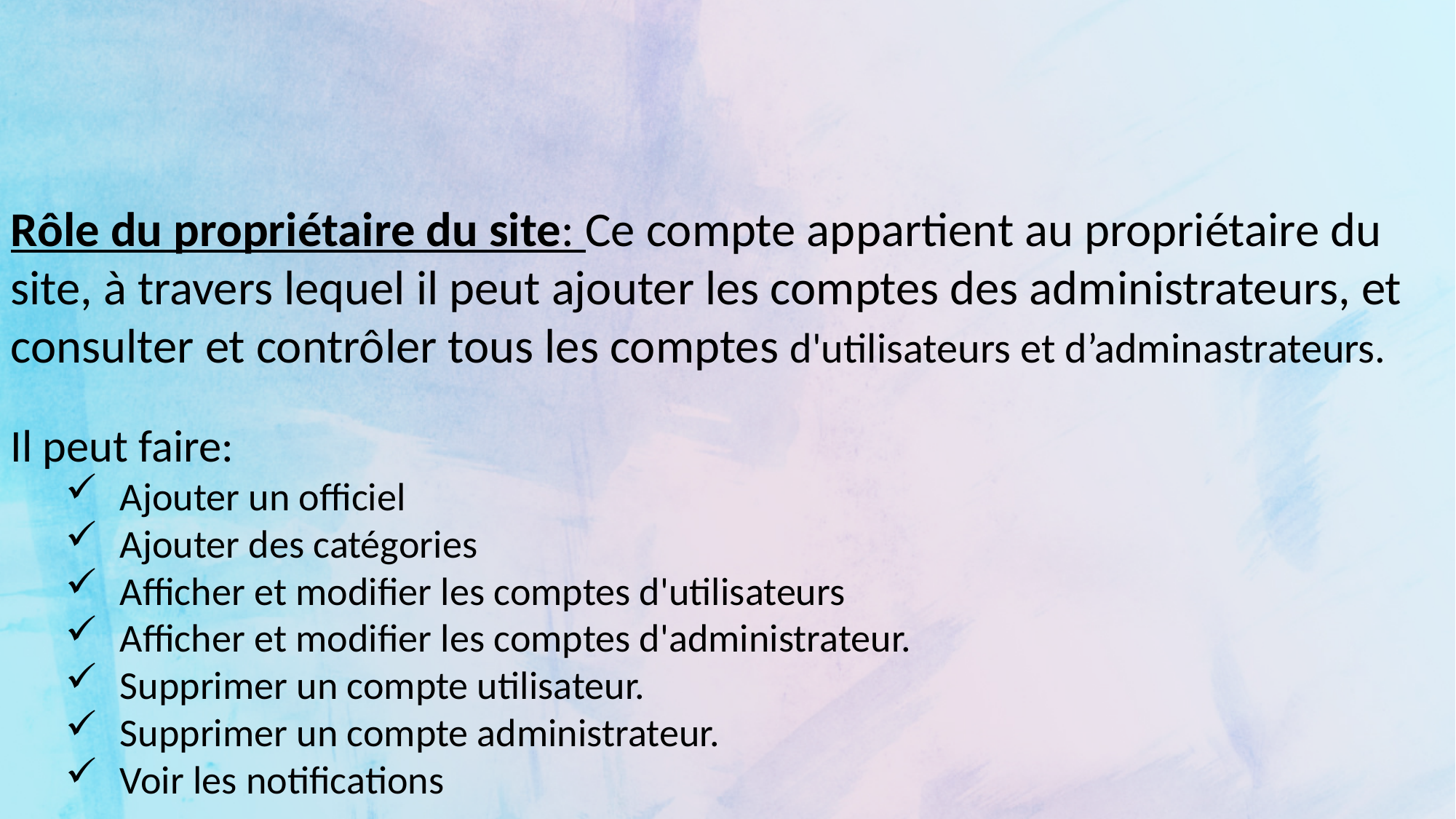

Rôle du propriétaire du site: Ce compte appartient au propriétaire du site, à travers lequel il peut ajouter les comptes des administrateurs, et consulter et contrôler tous les comptes d'utilisateurs et d’adminastrateurs.

Il peut faire:
Ajouter un officiel
Ajouter des catégories
Afficher et modifier les comptes d'utilisateurs
Afficher et modifier les comptes d'administrateur.
Supprimer un compte utilisateur.
Supprimer un compte administrateur.
Voir les notifications